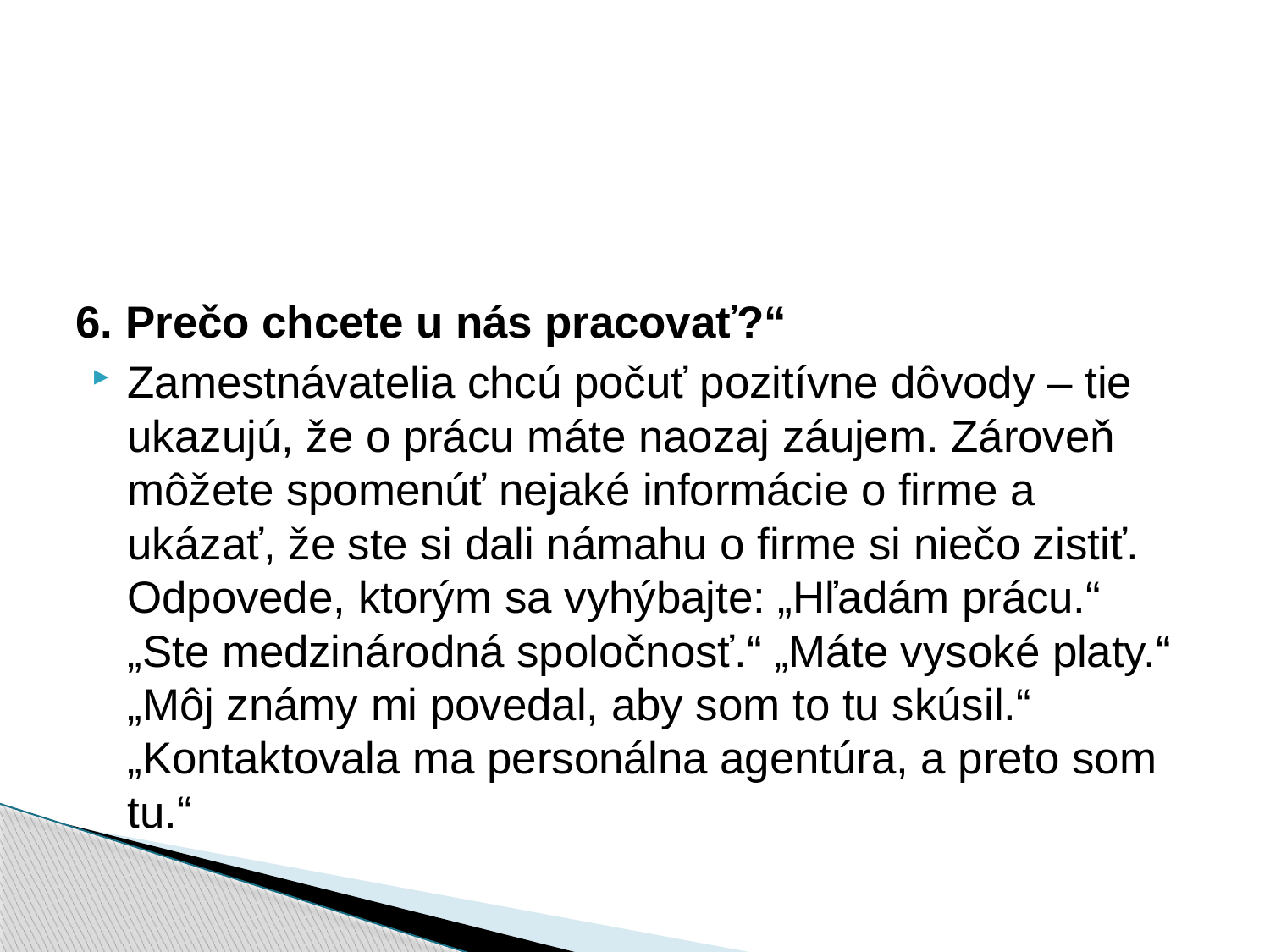

6. Prečo chcete u nás pracovať?“
Zamestnávatelia chcú počuť pozitívne dôvody – tie ukazujú, že o prácu máte naozaj záujem. Zároveň môžete spomenúť nejaké informácie o firme a ukázať, že ste si dali námahu o firme si niečo zistiť. Odpovede, ktorým sa vyhýbajte: „Hľadám prácu.“  „Ste medzinárodná spoločnosť.“ „Máte vysoké platy.“ „Môj známy mi povedal, aby som to tu skúsil.“ „Kontaktovala ma personálna agentúra, a preto som tu.“